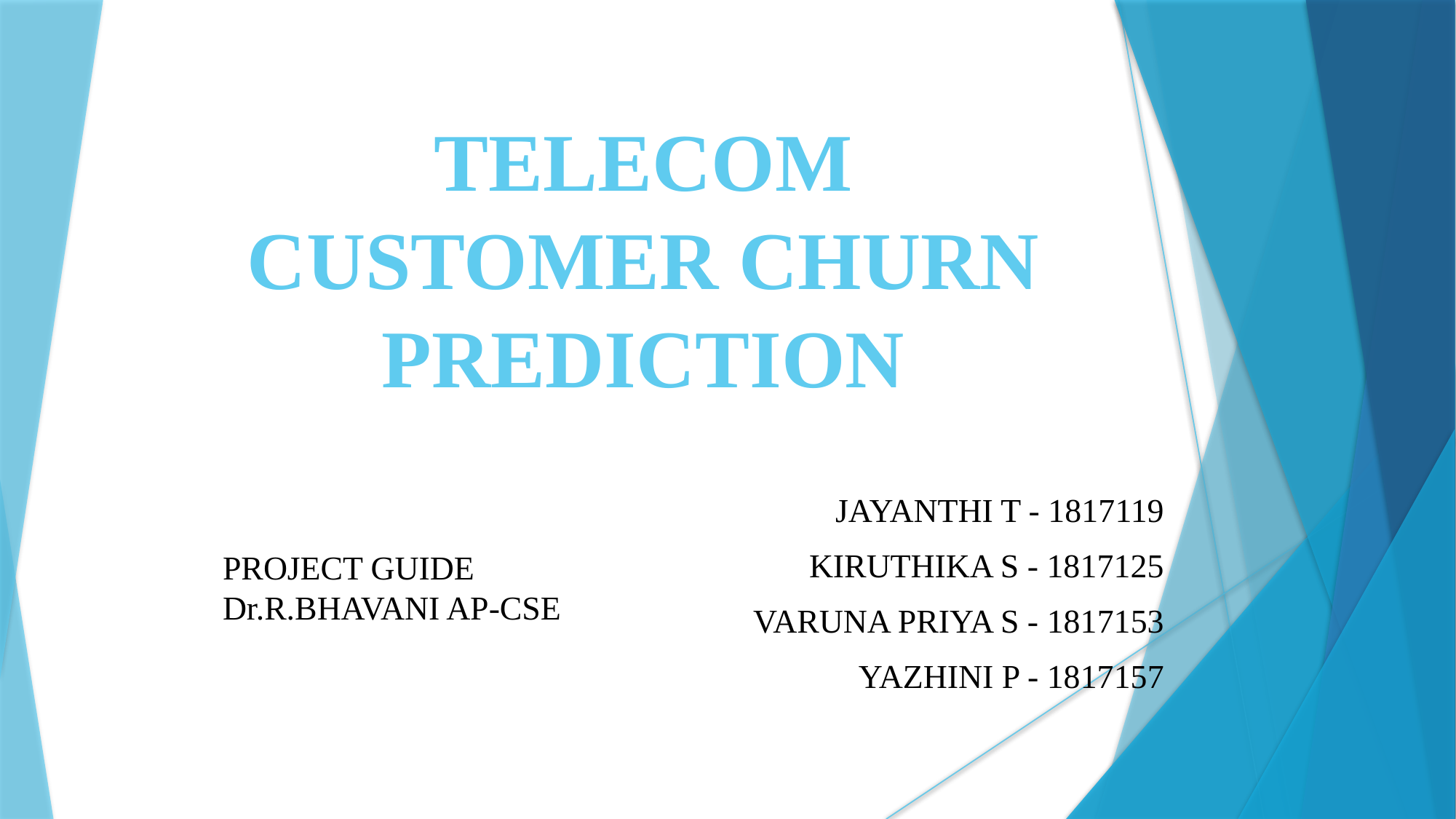

TELECOM CUSTOMER CHURN PREDICTION
JAYANTHI T - 1817119
KIRUTHIKA S - 1817125
VARUNA PRIYA S - 1817153
YAZHINI P - 1817157
PROJECT GUIDE
Dr.R.BHAVANI AP-CSE